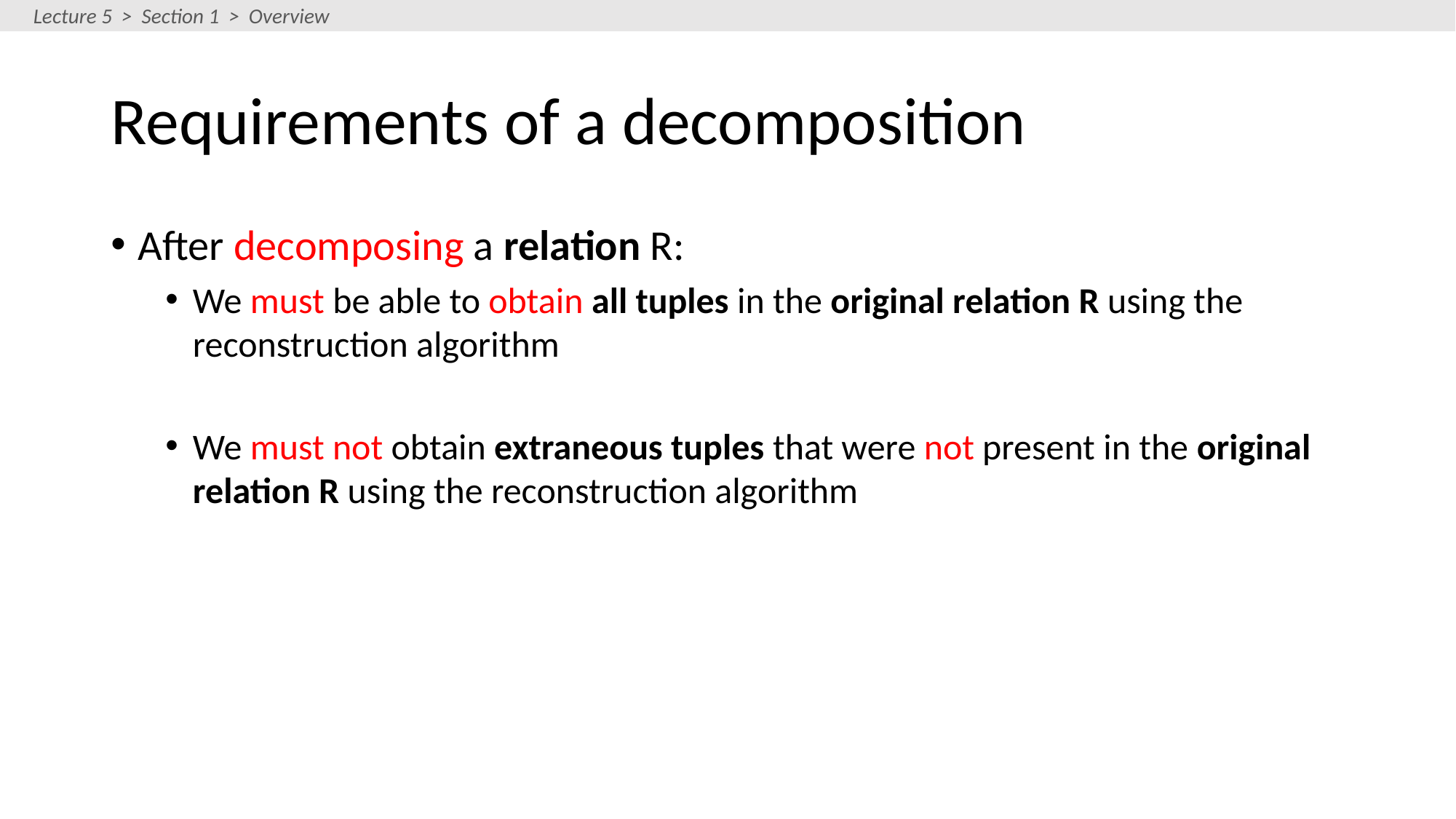

Lecture 5  >  Section 1  >  Overview
# Requirements of a decomposition
After decomposing a relation R:
We must be able to obtain all tuples in the original relation R using the reconstruction algorithm

We must not obtain extraneous tuples that were not present in the original relation R using the reconstruction algorithm